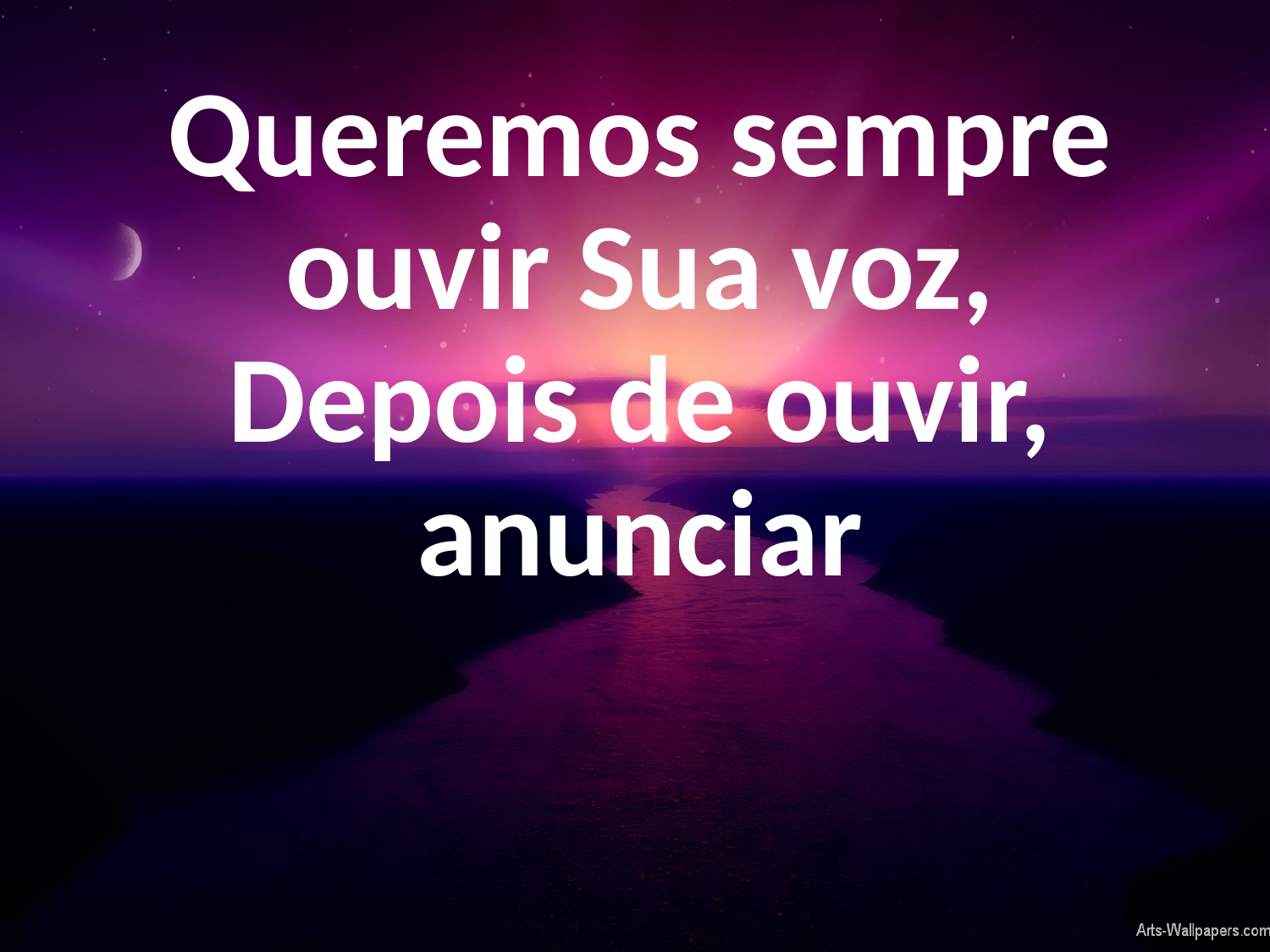

Queremos sempre ouvir Sua voz,
Depois de ouvir, anunciar